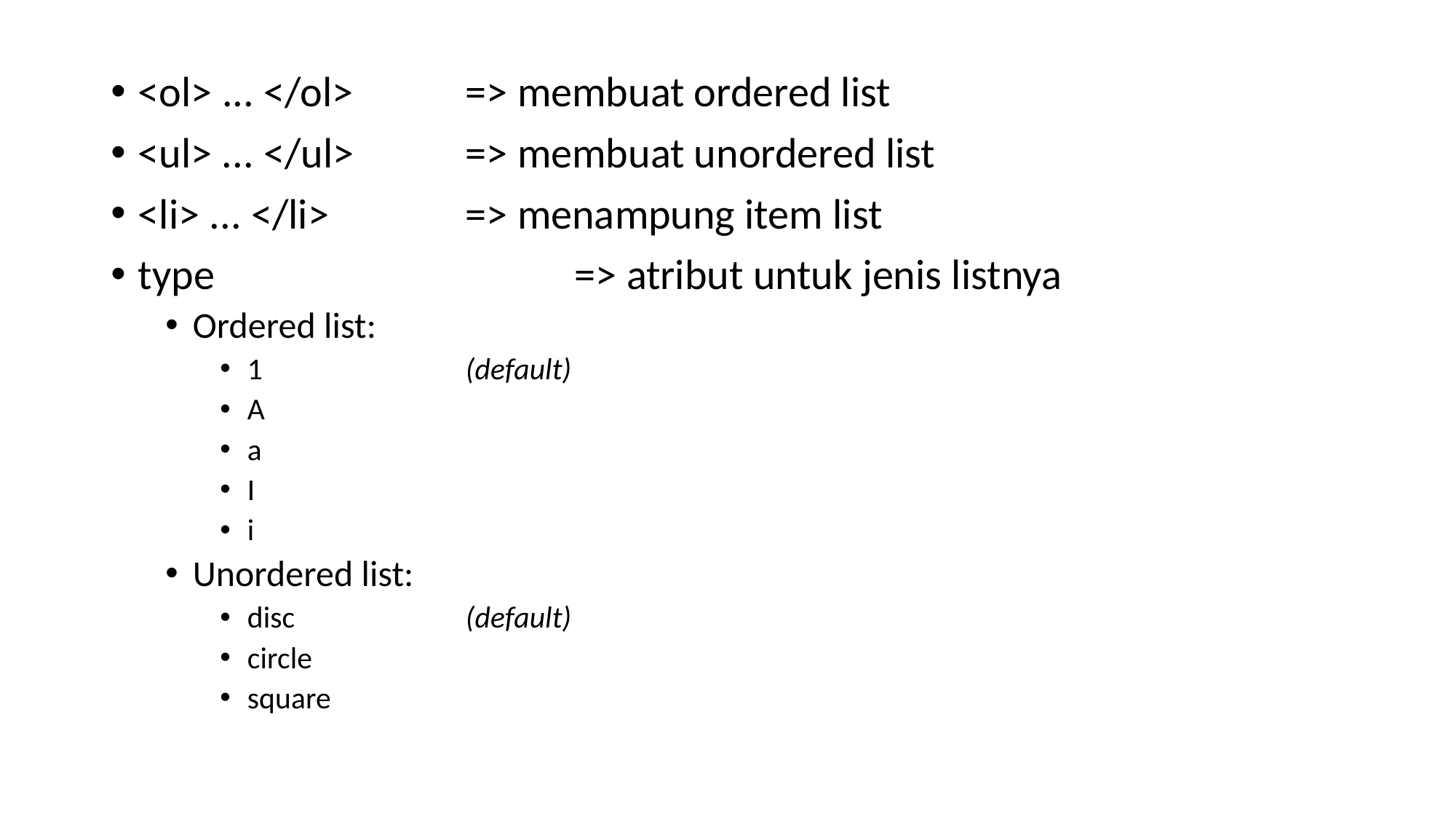

<ol> ... </ol>		=> membuat ordered list
<ul> ... </ul>		=> membuat unordered list
<li> ... </li>		=> menampung item list
type				=> atribut untuk jenis listnya
Ordered list:
1		(default)
A
a
I
i
Unordered list:
disc		(default)
circle
square